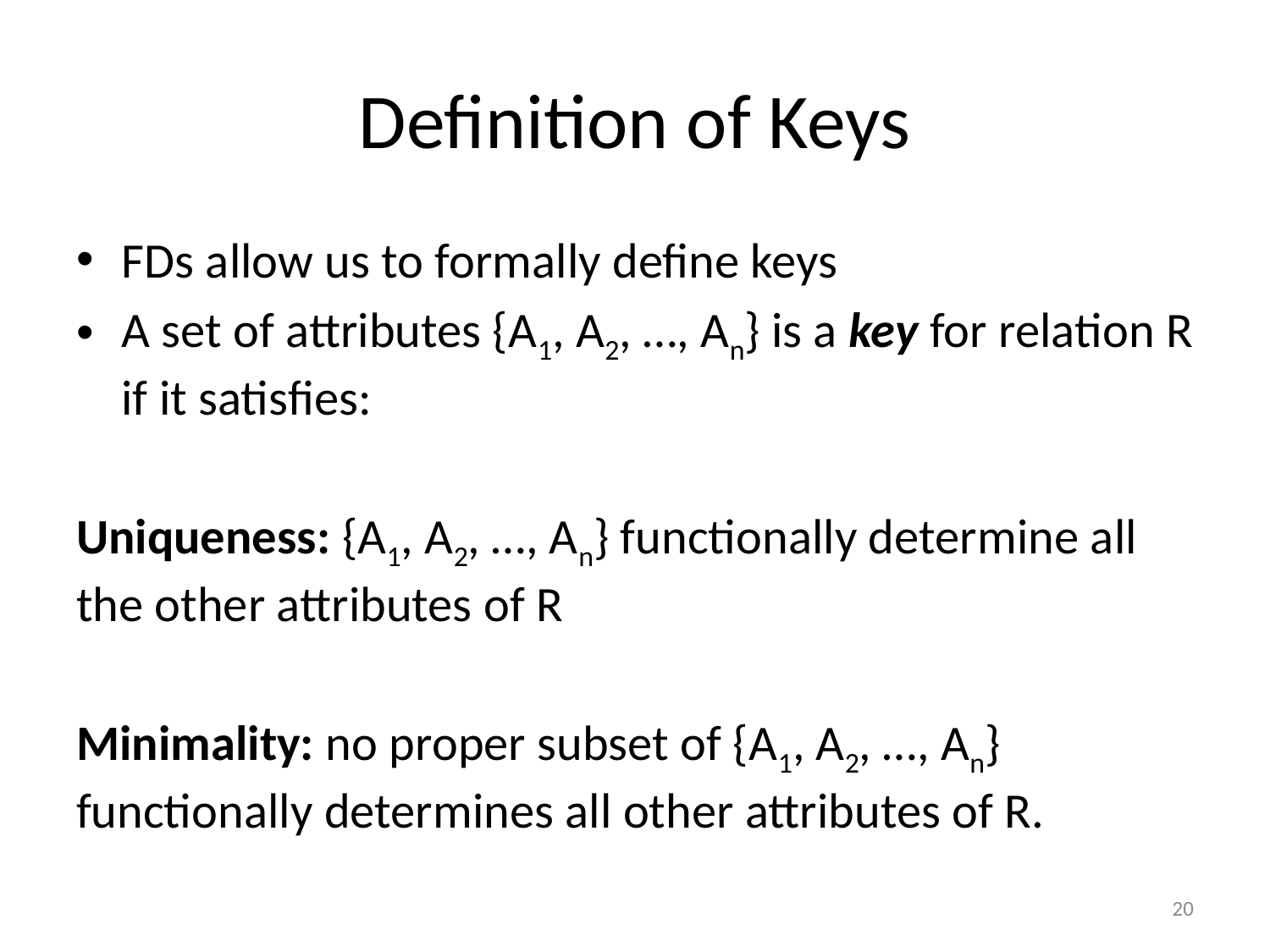

# Definition of Keys
FDs allow us to formally define keys
A set of attributes {A1, A2, …, An} is a key for relation R if it satisfies:

Uniqueness: {A1, A2, …, An} functionally determine all the other attributes of R

Minimality: no proper subset of {A1, A2, …, An} functionally determines all other attributes of R.
20